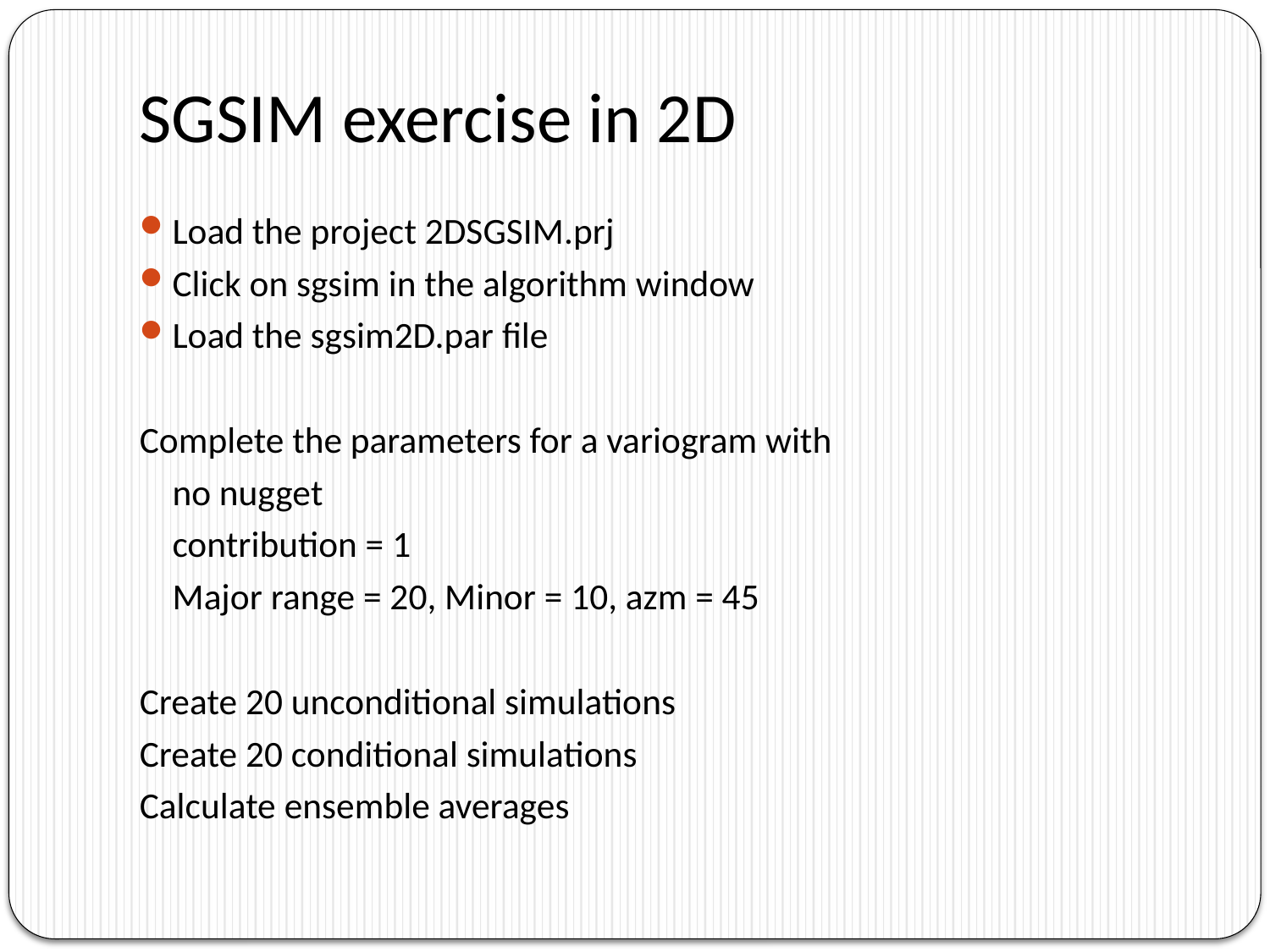

# SGSIM exercise in 2D
Load the project 2DSGSIM.prj
Click on sgsim in the algorithm window
Load the sgsim2D.par file

Complete the parameters for a variogram with
	no nugget
	contribution = 1
	Major range = 20, Minor = 10, azm = 45

Create 20 unconditional simulations
Create 20 conditional simulations
Calculate ensemble averages